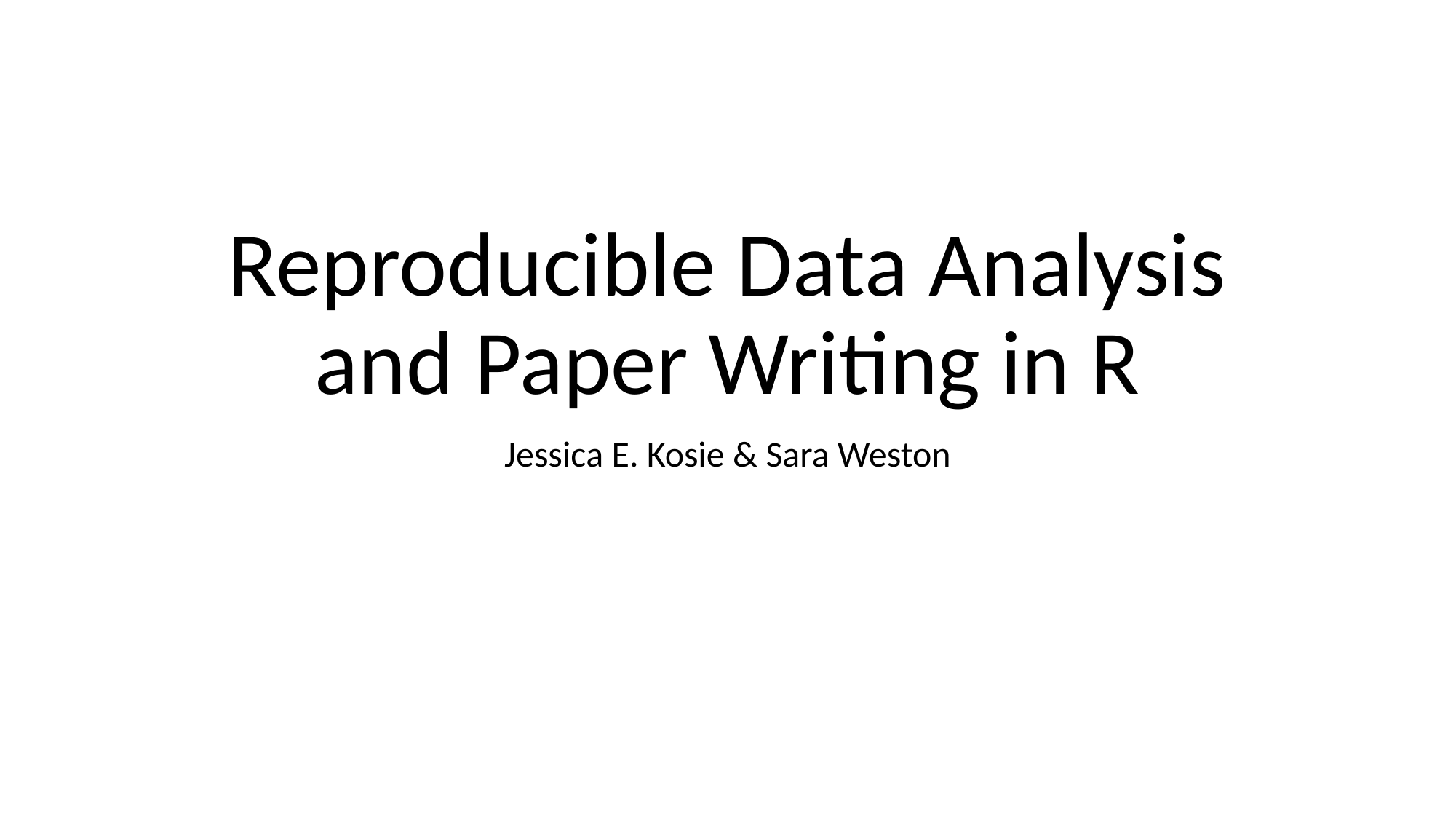

# Reproducible Data Analysis and Paper Writing in R
Jessica E. Kosie & Sara Weston